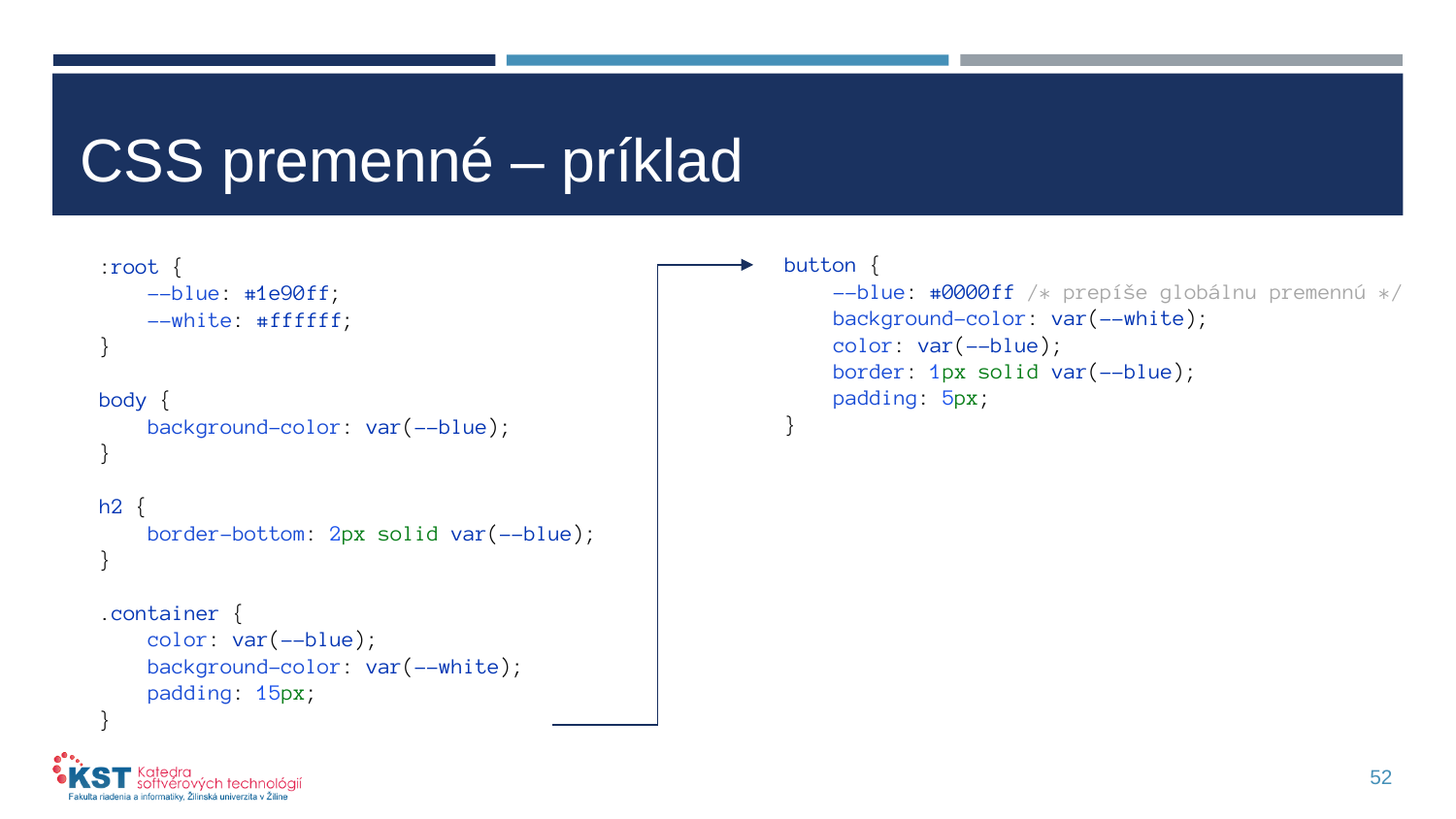

# CSS premenné – príklad
:root {
    --blue: #1e90ff;
    --white: #ffffff;
}
body {
    background-color: var(--blue);
}
h2 {
    border-bottom: 2px solid var(--blue);
}
.container {
    color: var(--blue);
    background-color: var(--white);
    padding: 15px;
}
button {
    --blue: #0000ff /* prepíše globálnu premennú */
    background-color: var(--white);
    color: var(--blue);
    border: 1px solid var(--blue);
    padding: 5px;
}
52